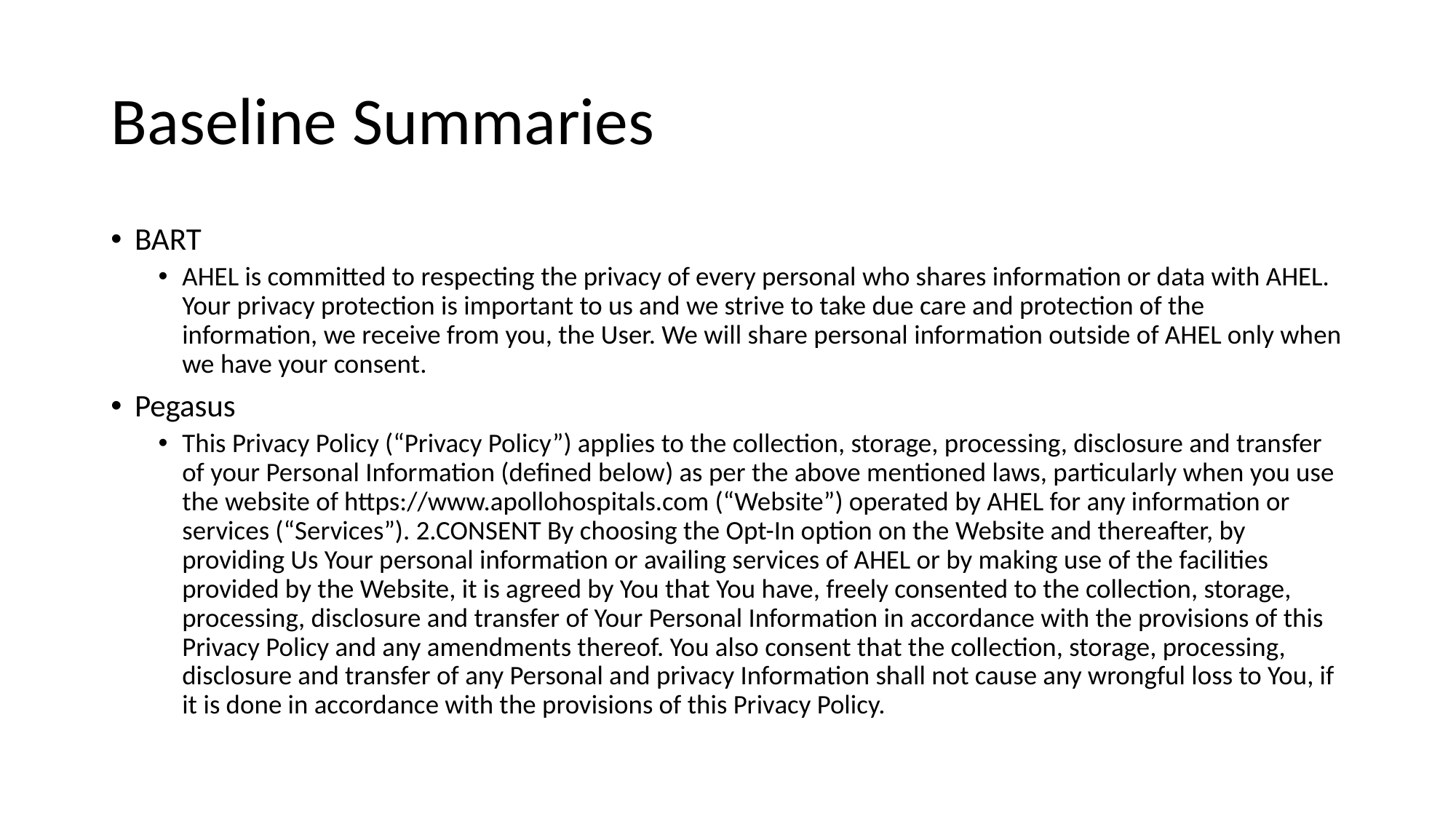

# Baseline Summaries
BART
AHEL is committed to respecting the privacy of every personal who shares information or data with AHEL. Your privacy protection is important to us and we strive to take due care and protection of the information, we receive from you, the User. We will share personal information outside of AHEL only when we have your consent.
Pegasus
This Privacy Policy (“Privacy Policy”) applies to the collection, storage, processing, disclosure and transfer of your Personal Information (defined below) as per the above mentioned laws, particularly when you use the website of https://www.apollohospitals.com (“Website”) operated by AHEL for any information or services (“Services”). 2.CONSENT By choosing the Opt-In option on the Website and thereafter, by providing Us Your personal information or availing services of AHEL or by making use of the facilities provided by the Website, it is agreed by You that You have, freely consented to the collection, storage, processing, disclosure and transfer of Your Personal Information in accordance with the provisions of this Privacy Policy and any amendments thereof. You also consent that the collection, storage, processing, disclosure and transfer of any Personal and privacy Information shall not cause any wrongful loss to You, if it is done in accordance with the provisions of this Privacy Policy.